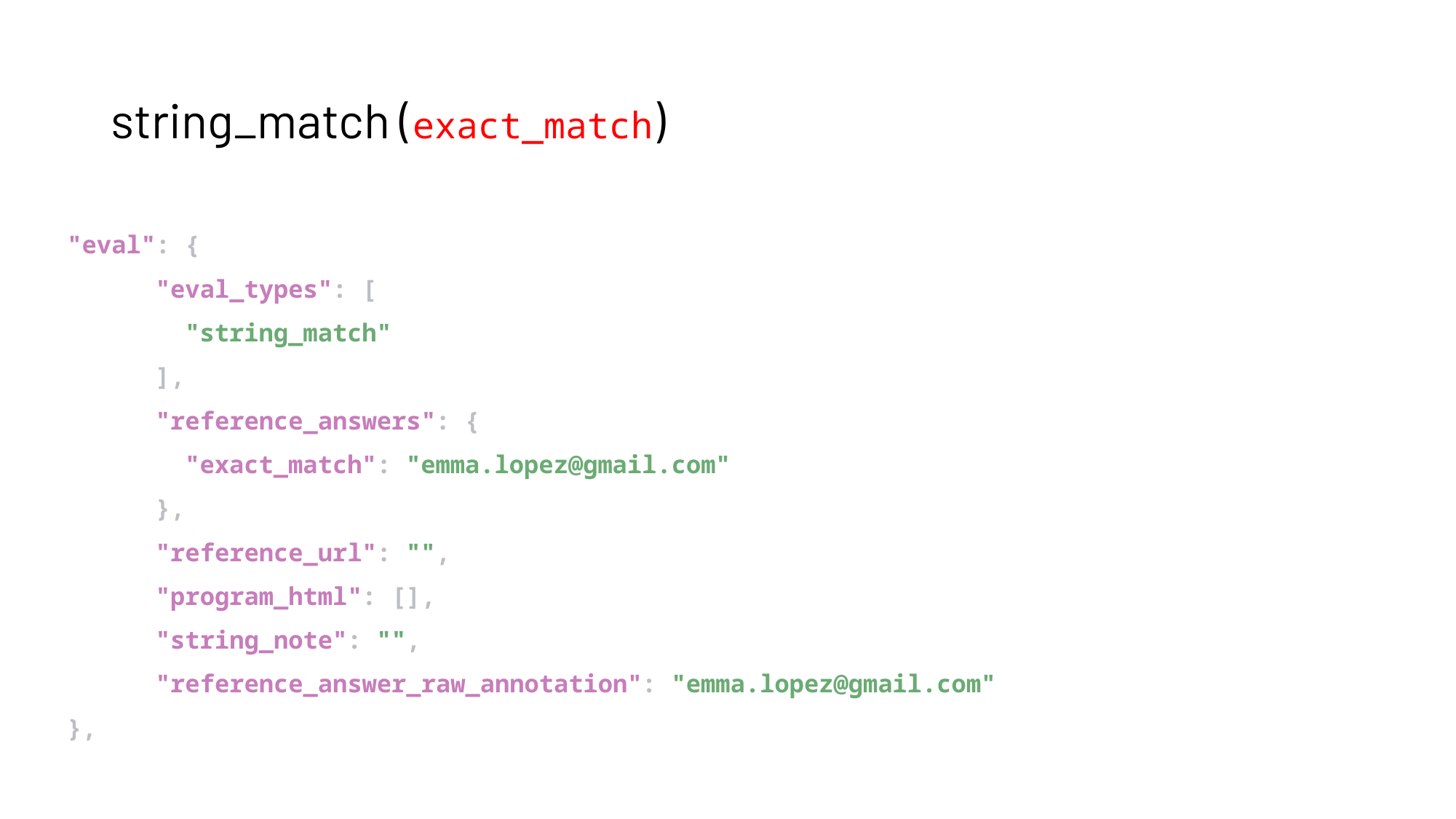

# string_match (exact_match)
"eval": {
      "eval_types": [
        "string_match"
      ],
      "reference_answers": {
        "exact_match": "emma.lopez@gmail.com"
      },
      "reference_url": "",
      "program_html": [],
      "string_note": "",
      "reference_answer_raw_annotation": "emma.lopez@gmail.com"
},